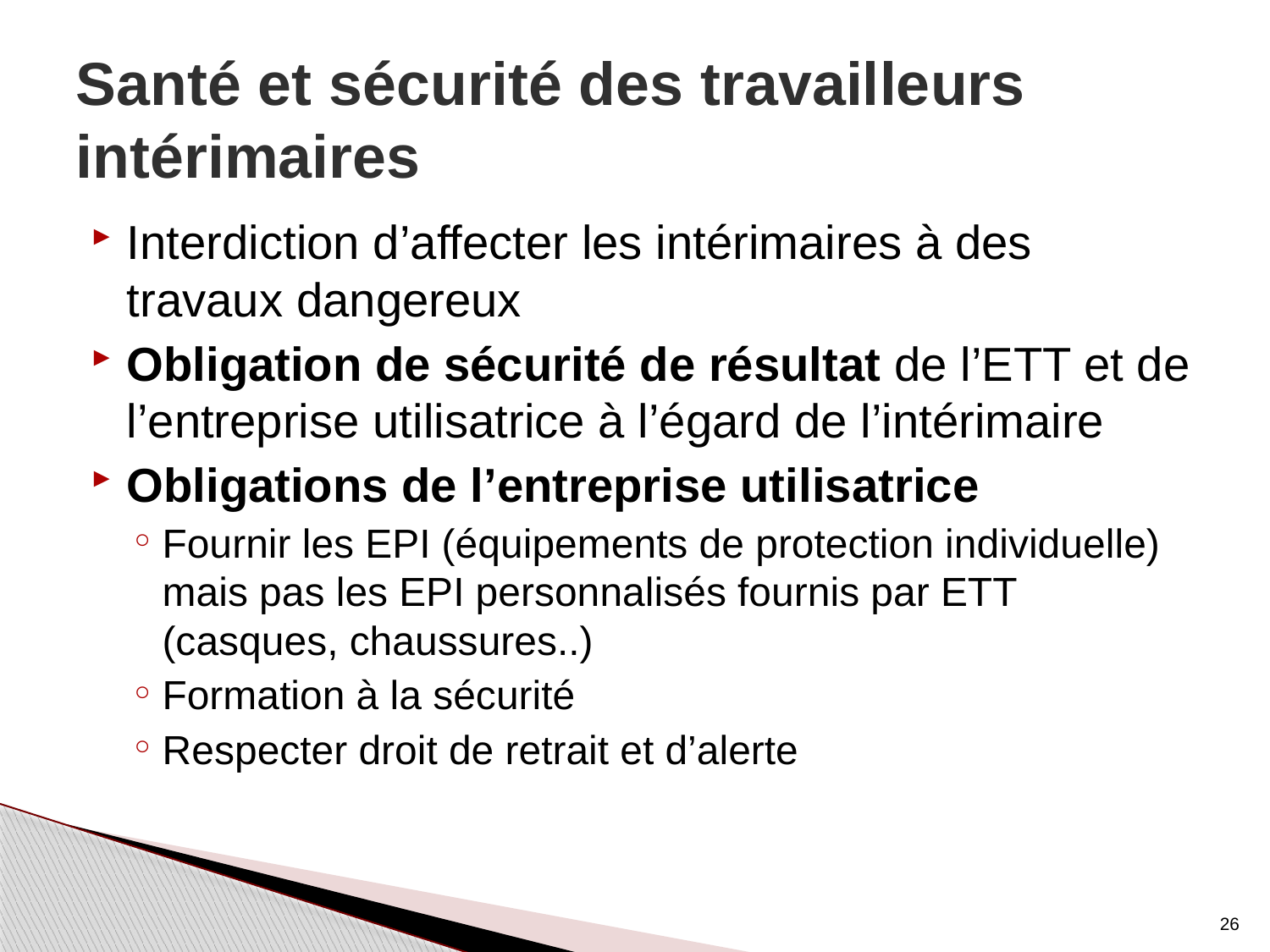

# Santé et sécurité des travailleurs intérimaires
Interdiction d’affecter les intérimaires à des travaux dangereux
Obligation de sécurité de résultat de l’ETT et de l’entreprise utilisatrice à l’égard de l’intérimaire
Obligations de l’entreprise utilisatrice
Fournir les EPI (équipements de protection individuelle) mais pas les EPI personnalisés fournis par ETT (casques, chaussures..)
Formation à la sécurité
Respecter droit de retrait et d’alerte

26